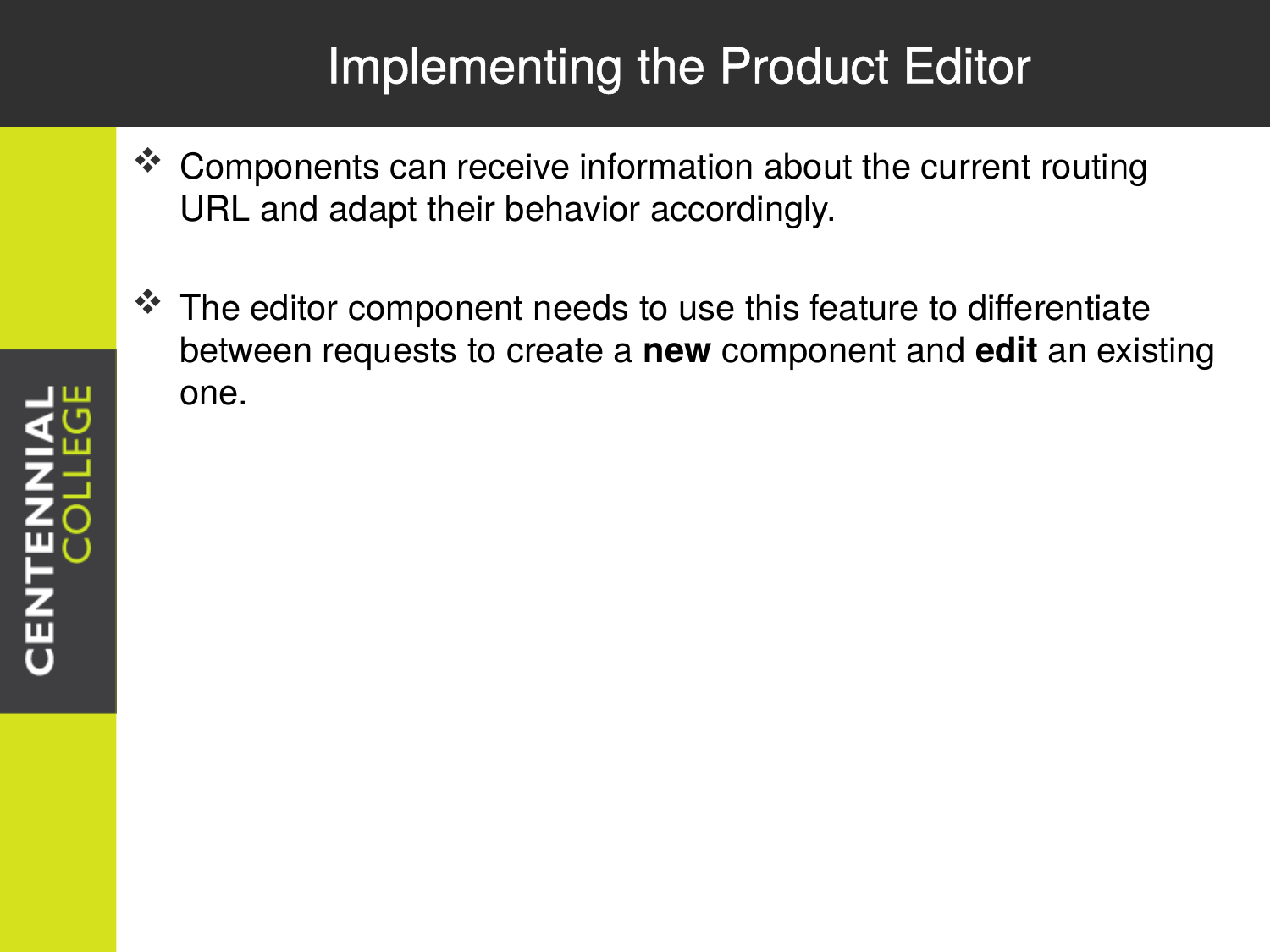

# Implementing the Product Editor
Components can receive information about the current routing URL and adapt their behavior accordingly.

The editor component needs to use this feature to differentiate between requests to create a new component and edit an existing one.